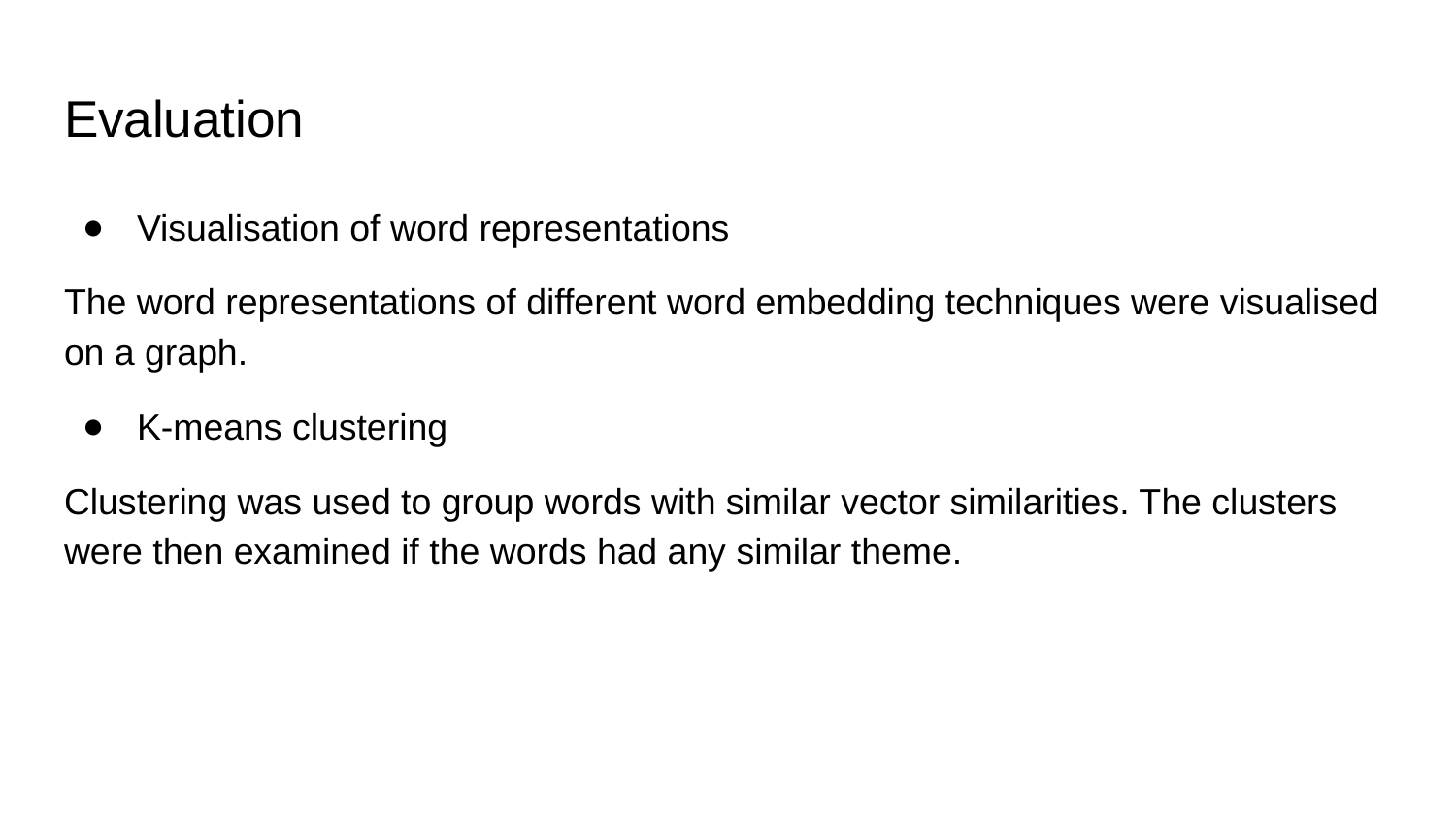

# Evaluation
Visualisation of word representations
The word representations of different word embedding techniques were visualised on a graph.
K-means clustering
Clustering was used to group words with similar vector similarities. The clusters were then examined if the words had any similar theme.